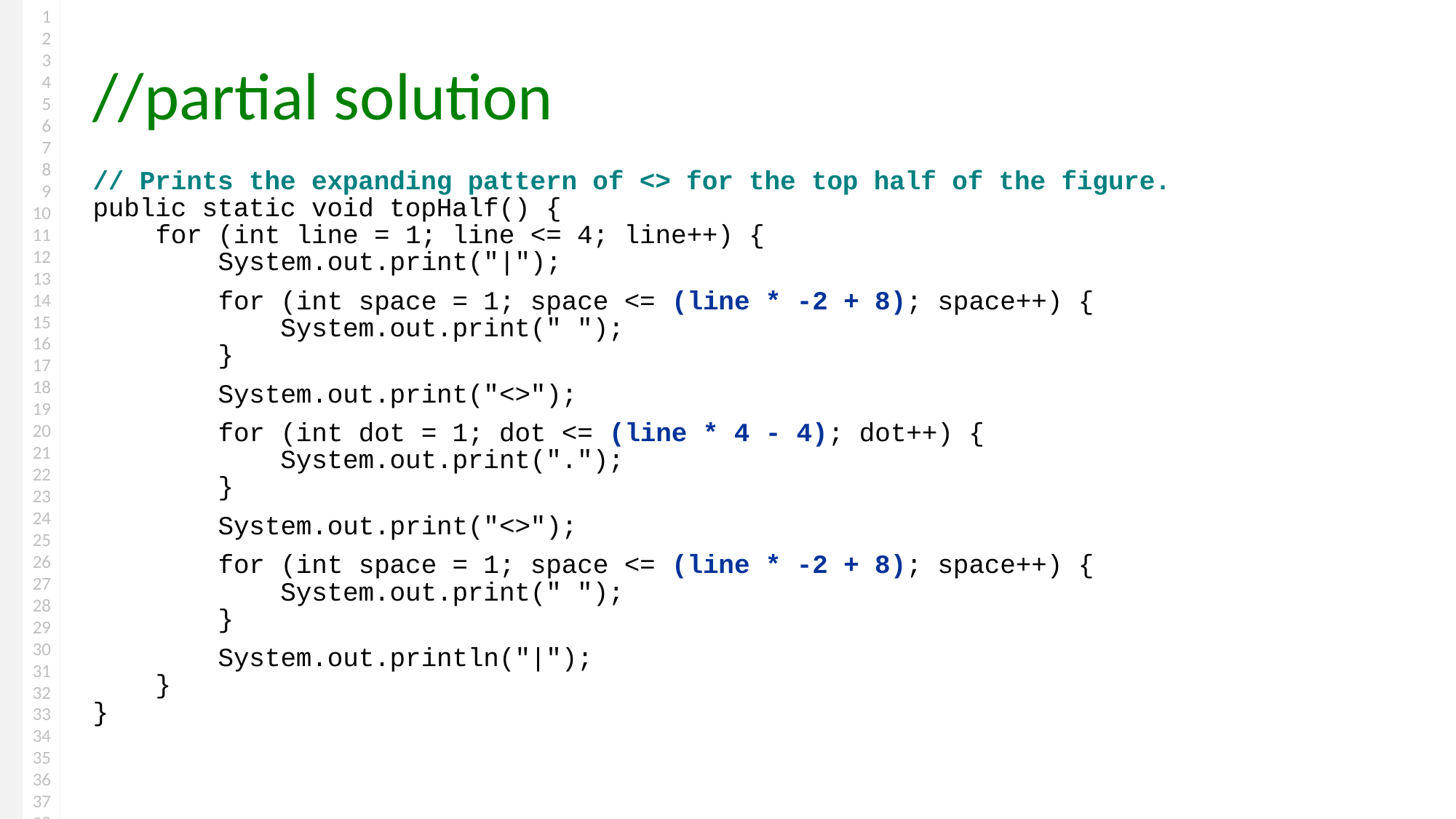

# //partial solution
// Prints the expanding pattern of <> for the top half of the figure.
public static void topHalf() {
    for (int line = 1; line <= 4; line++) {
        System.out.print("|");

        for (int space = 1; space <= (line * -2 + 8); space++) {
            System.out.print(" ");
        }

        System.out.print("<>");

        for (int dot = 1; dot <= (line * 4 - 4); dot++) {
            System.out.print(".");
        }

        System.out.print("<>");

        for (int space = 1; space <= (line * -2 + 8); space++) {
            System.out.print(" ");
        }

        System.out.println("|");
    }
}